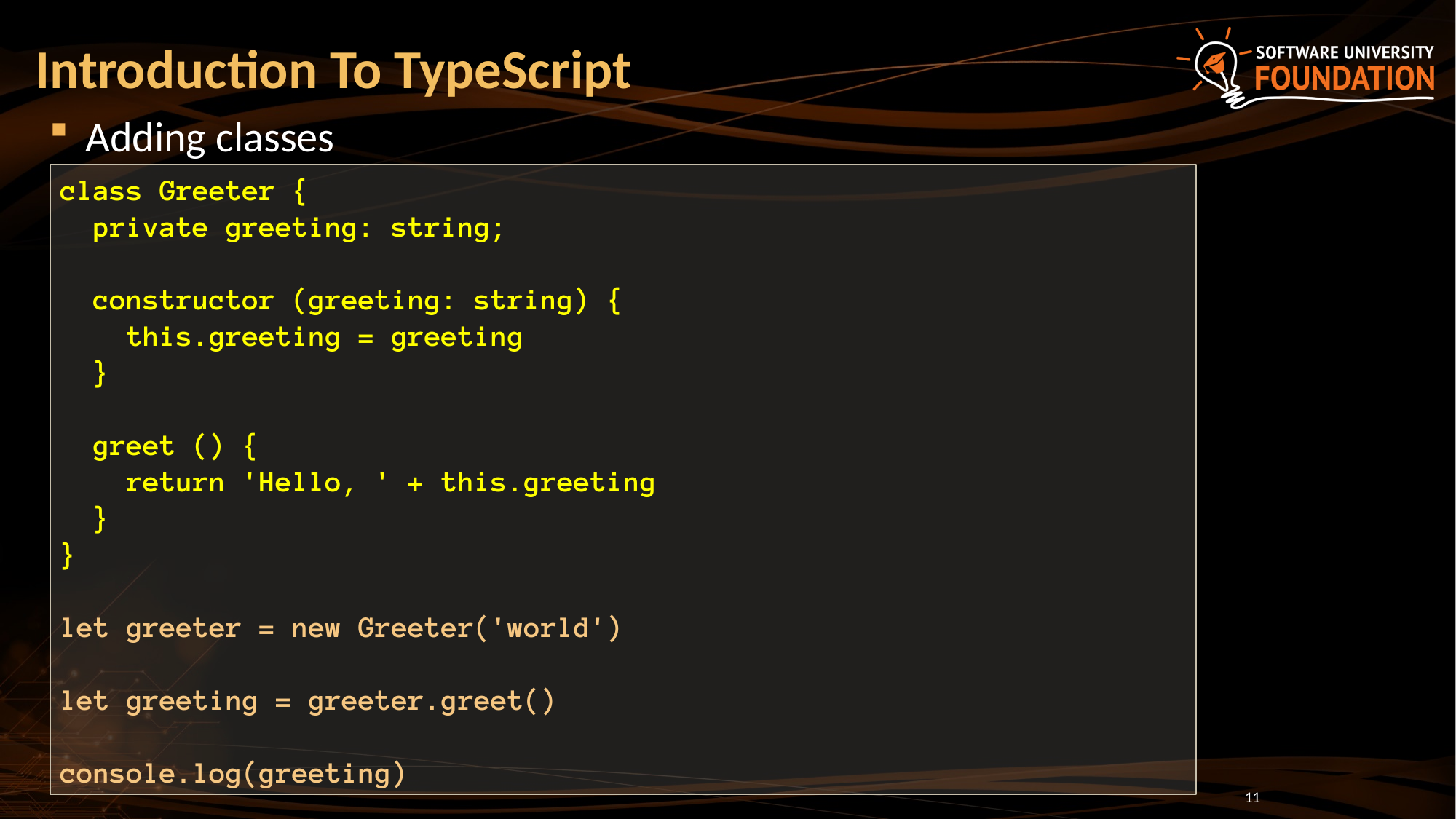

# Introduction To TypeScript
Adding classes

class Greeter {
  private greeting: string;

  constructor (greeting: string) {
    this.greeting = greeting
  }

  greet () {
    return 'Hello, ' + this.greeting
  }
}

let greeter = new Greeter('world')

let greeting = greeter.greet()

console.log(greeting)
11